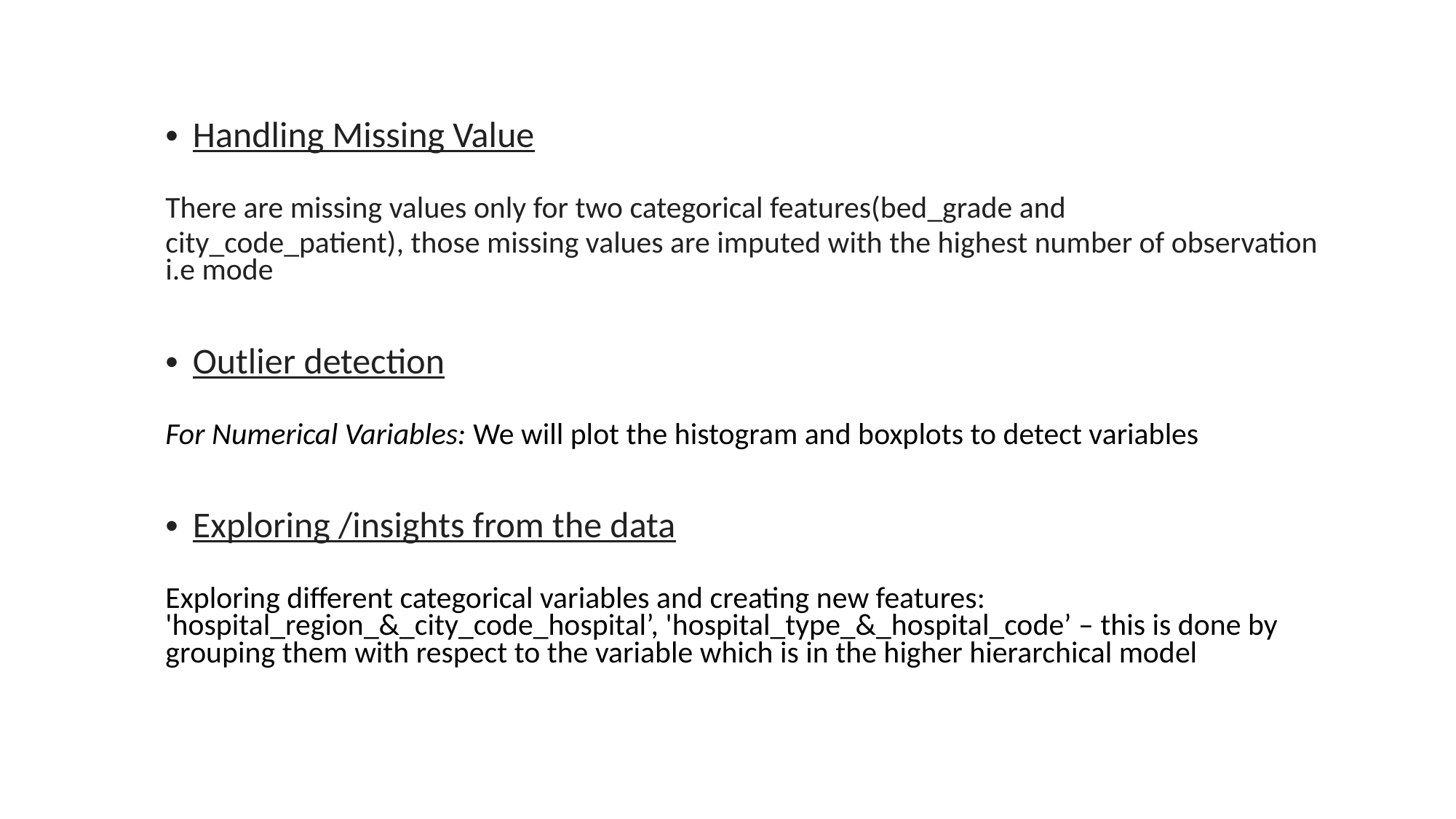

Handling Missing Value

There are missing values only for two categorical features(bed_grade and
city_code_patient), those missing values are imputed with the highest number of observation i.e mode

Outlier detection

For Numerical Variables: We will plot the histogram and boxplots to detect variables

Exploring /insights from the data

Exploring different categorical variables and creating new features: 'hospital_region_&_city_code_hospital’, 'hospital_type_&_hospital_code’ – this is done by grouping them with respect to the variable which is in the higher hierarchical model